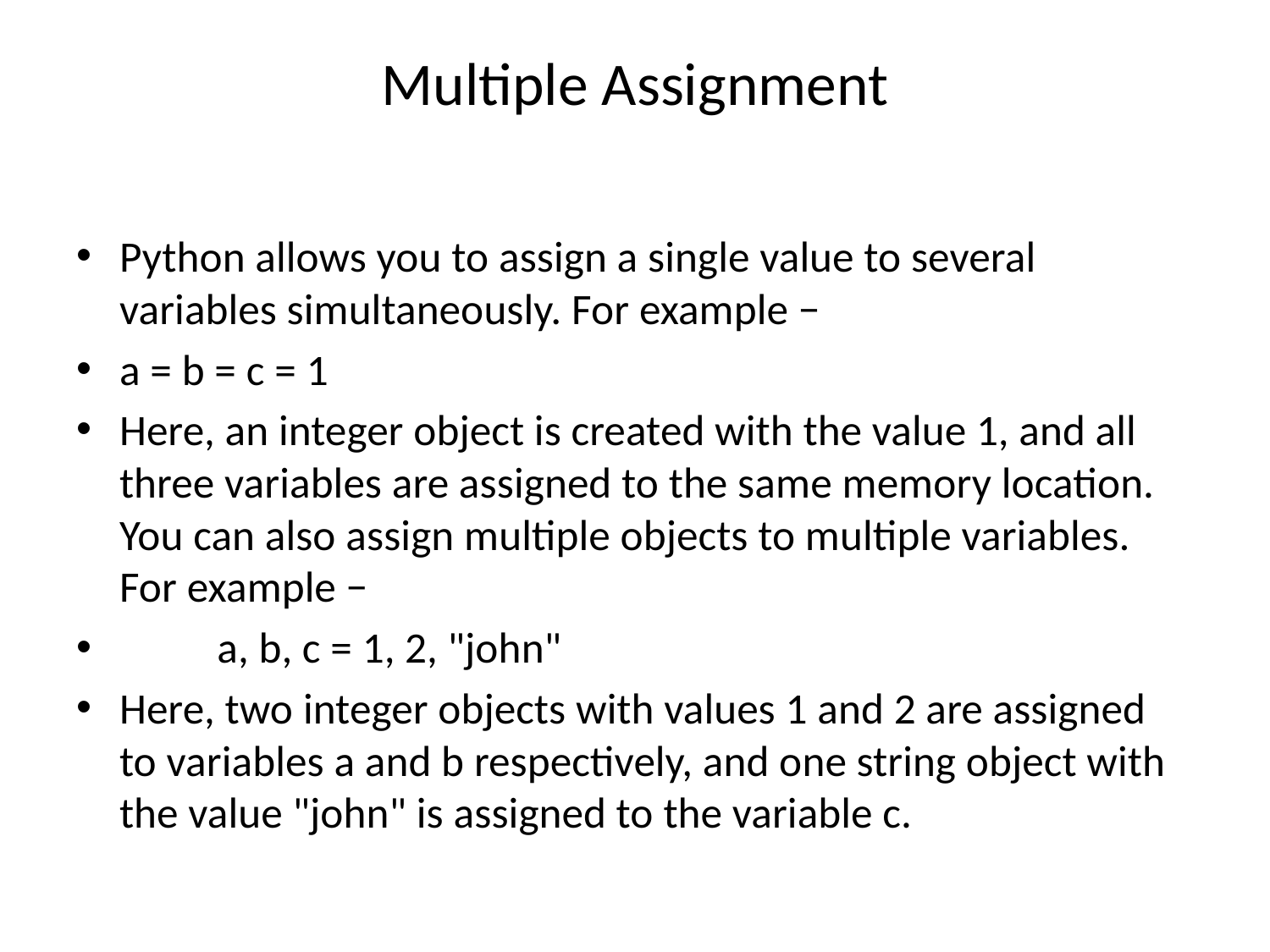

# Multiple Assignment
Python allows you to assign a single value to several variables simultaneously. For example −
a = b = c = 1
Here, an integer object is created with the value 1, and all three variables are assigned to the same memory location. You can also assign multiple objects to multiple variables. For example −
	a, b, c = 1, 2, "john"
Here, two integer objects with values 1 and 2 are assigned to variables a and b respectively, and one string object with the value "john" is assigned to the variable c.